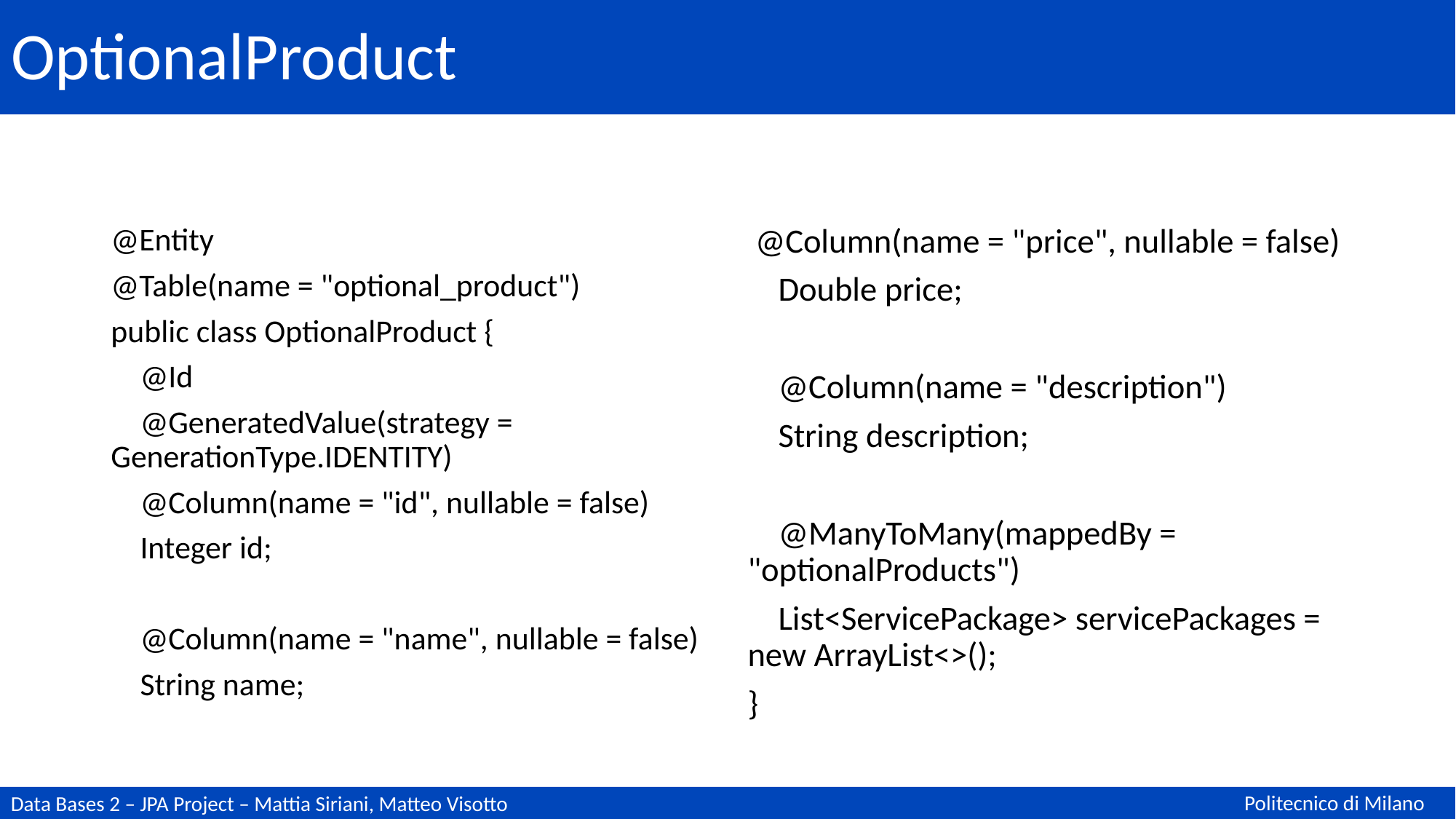

# OptionalProduct
@Entity
@Table(name = "optional_product")
public class OptionalProduct {
    @Id
    @GeneratedValue(strategy = GenerationType.IDENTITY)
    @Column(name = "id", nullable = false)
    Integer id;

    @Column(name = "name", nullable = false)
    String name;

 @Column(name = "price", nullable = false)
    Double price;

    @Column(name = "description")
    String description;

    @ManyToMany(mappedBy = "optionalProducts")
    List<ServicePackage> servicePackages = new ArrayList<>();
}